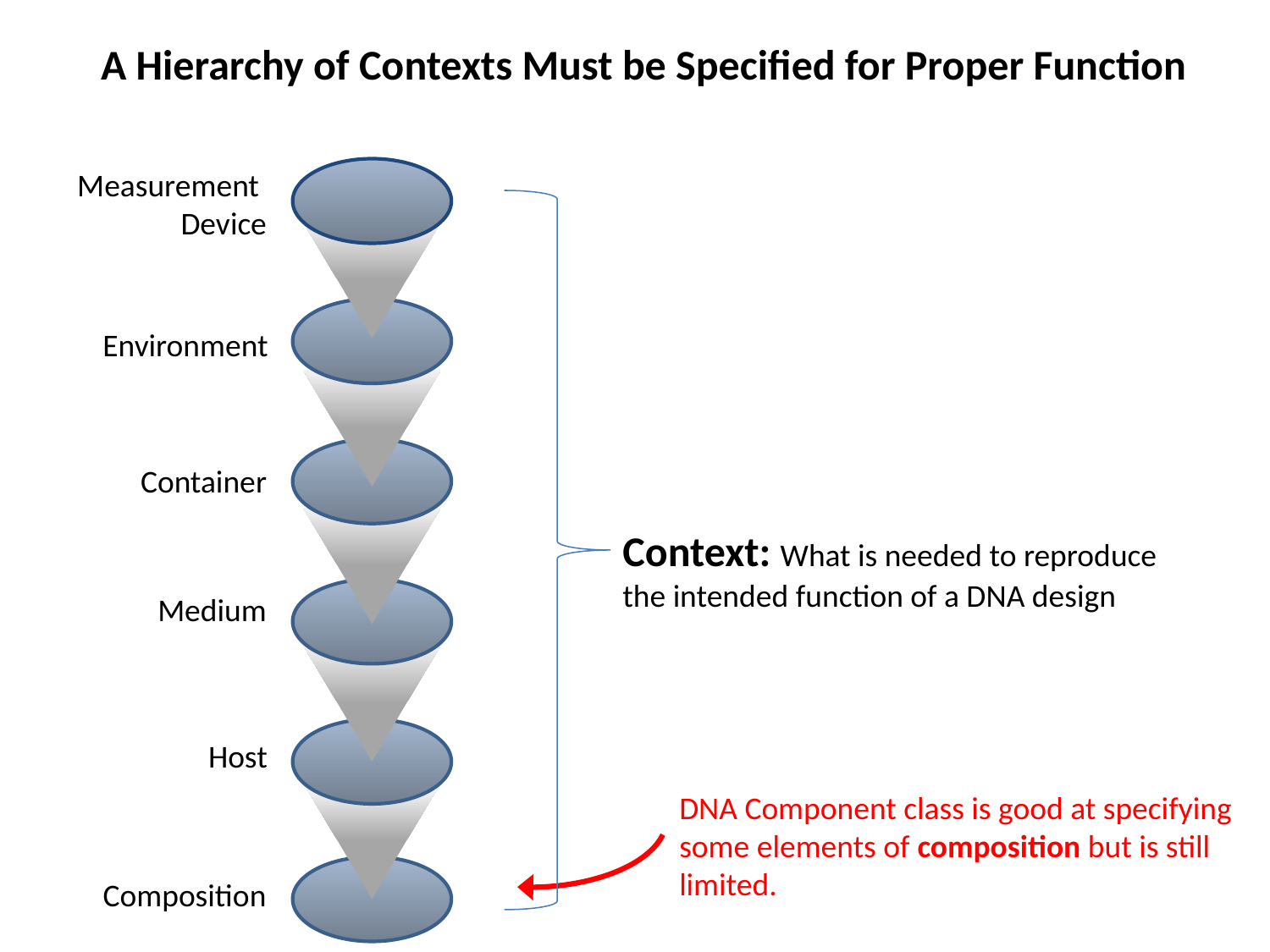

A Hierarchy of Contexts Must be Specified for Proper Function
Measurement
Device

Environment

Container

Context: What is needed to reproduce the intended function of a DNA design

Medium

Host

DNA Component class is good at specifying some elements of composition but is still limited.

Composition